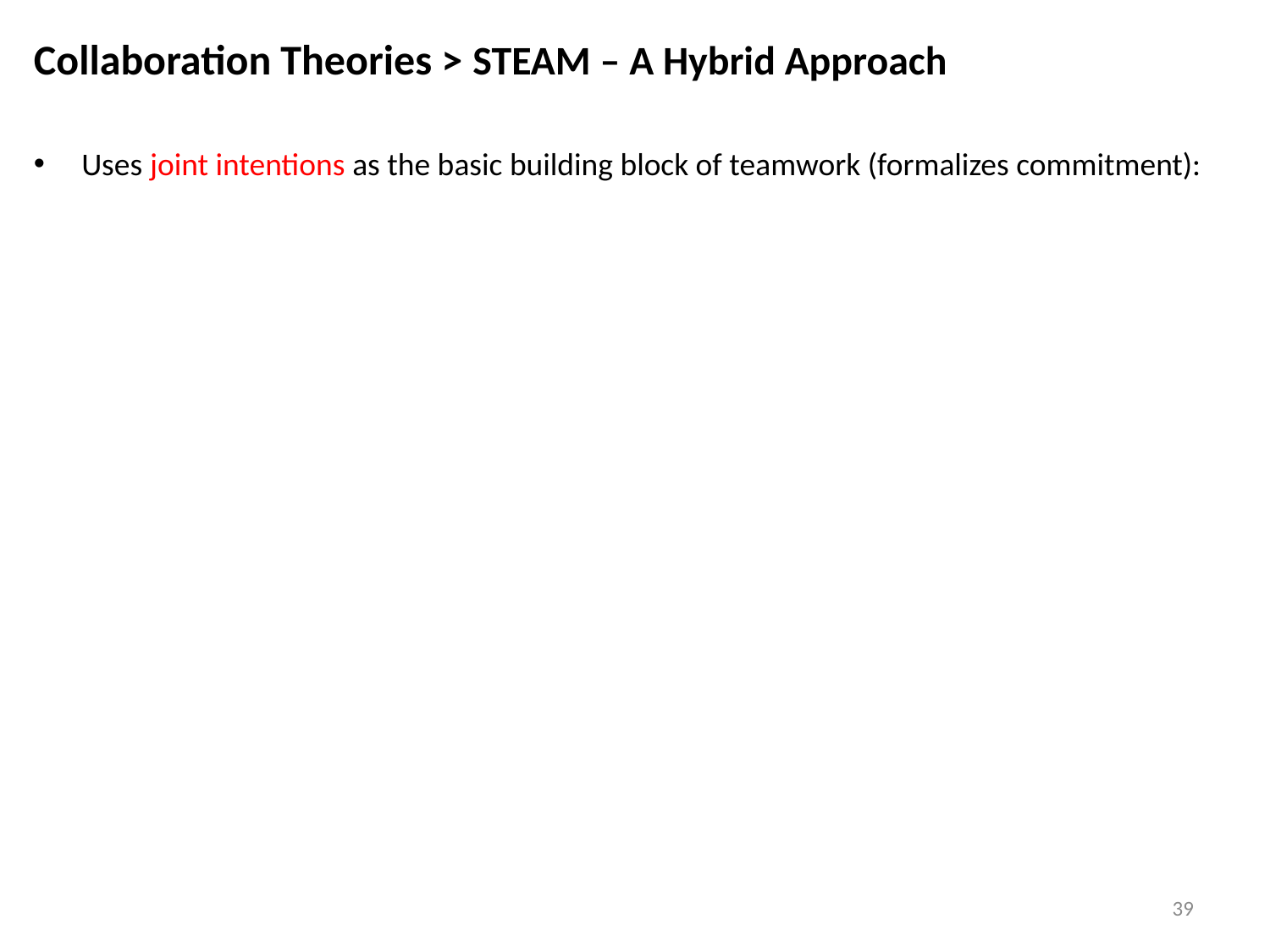

Collaboration Theories > STEAM – A Hybrid Approach
Uses joint intentions as the basic building block of teamwork (formalizes commitment):

39